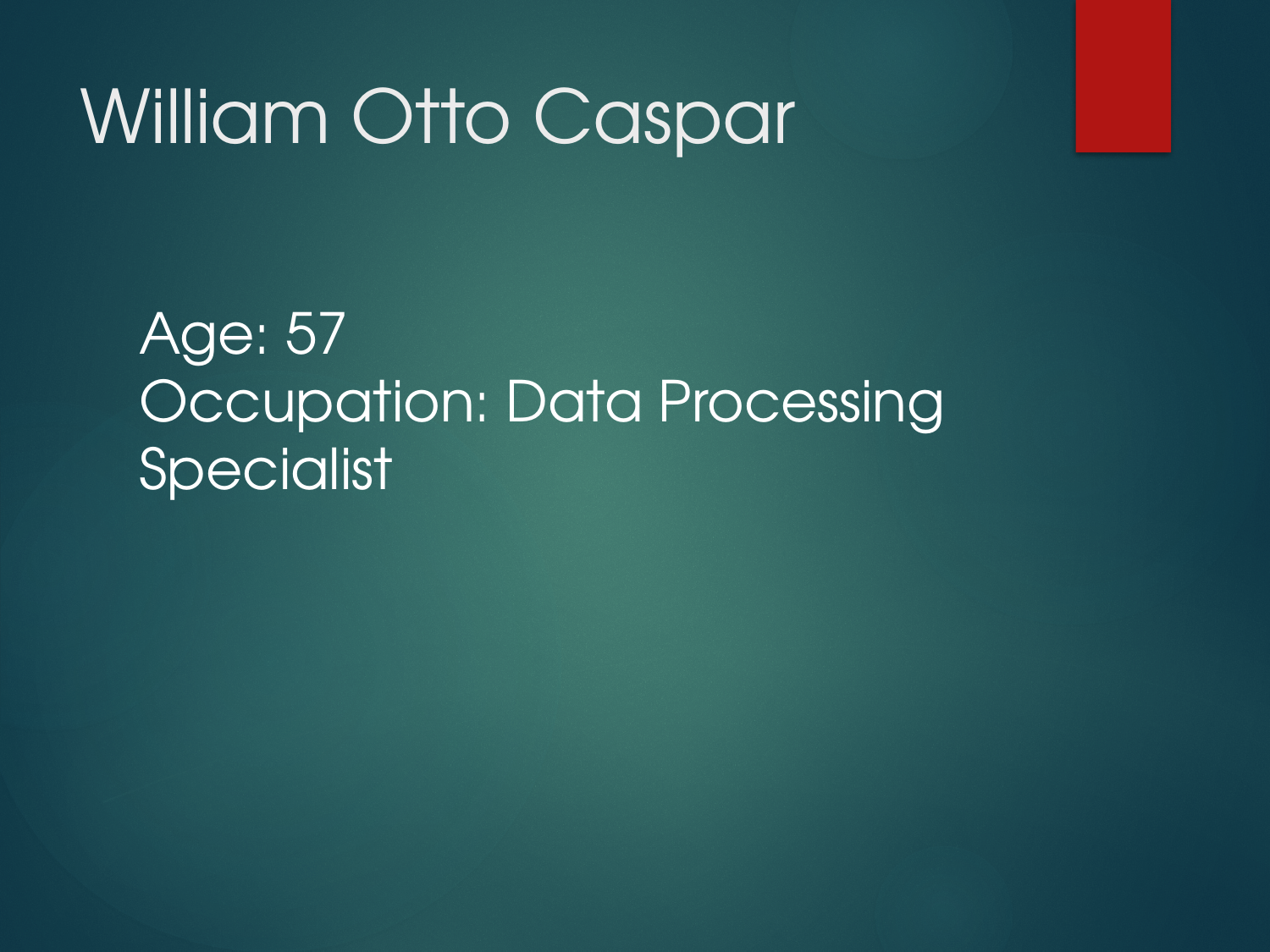

# William Otto Caspar

Age: 57
Occupation: Data Processing Specialist